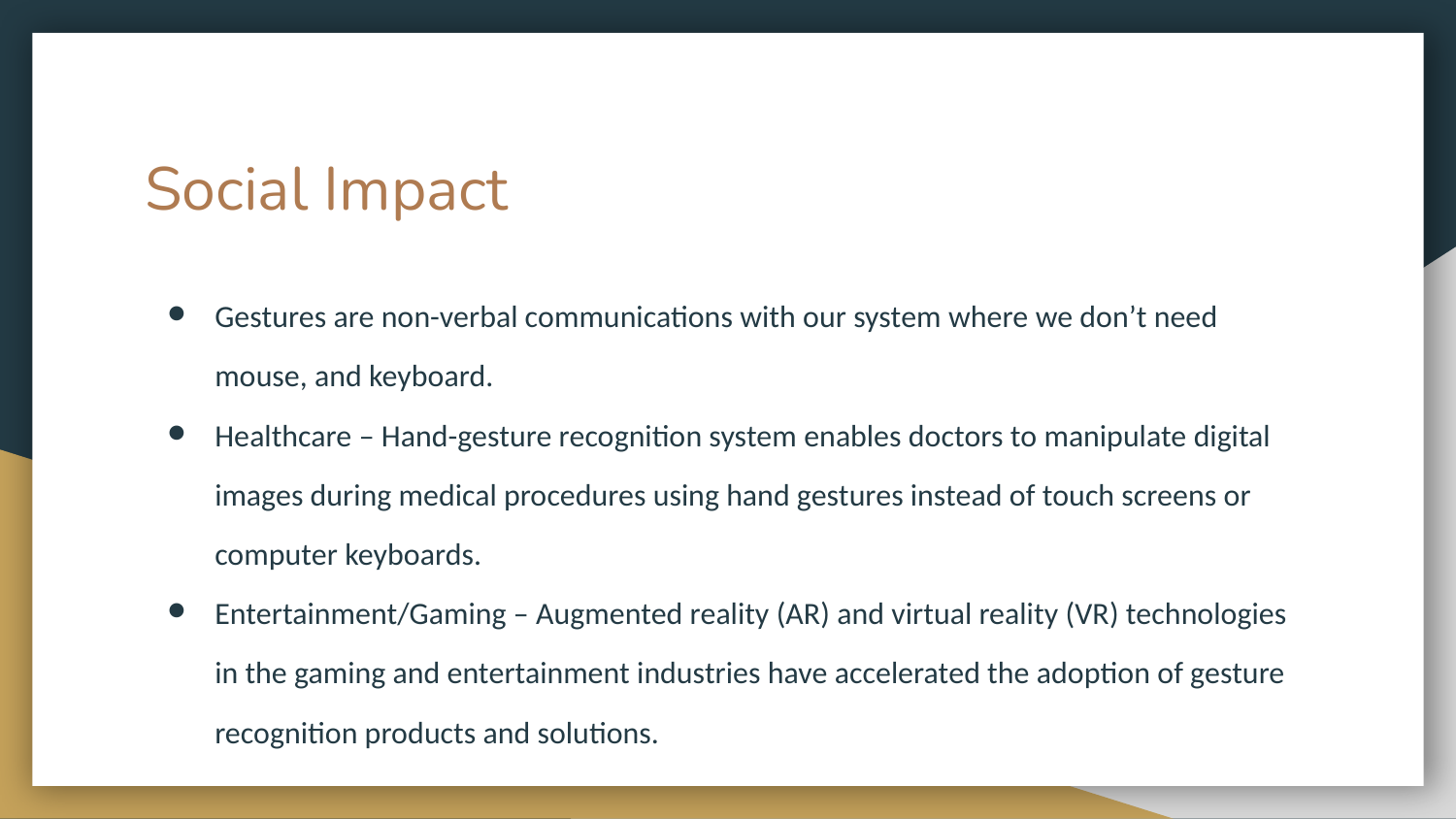

# Social Impact
Gestures are non-verbal communications with our system where we don’t need mouse, and keyboard.
Healthcare – Hand-gesture recognition system enables doctors to manipulate digital images during medical procedures using hand gestures instead of touch screens or computer keyboards.
Entertainment/Gaming – Augmented reality (AR) and virtual reality (VR) technologies in the gaming and entertainment industries have accelerated the adoption of gesture recognition products and solutions.